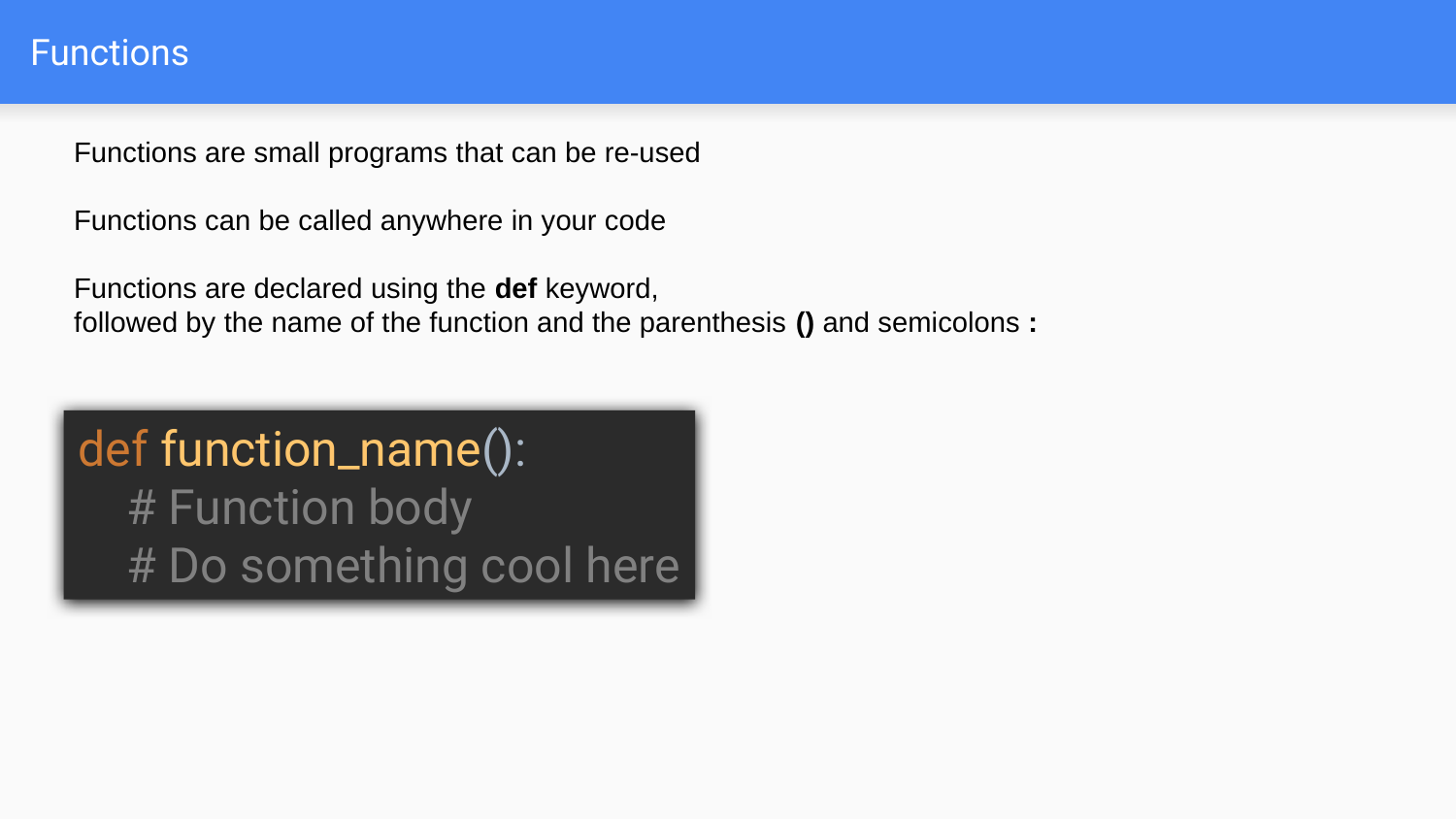

# Functions
Functions are small programs that can be re-used

Functions can be called anywhere in your code

Functions are declared using the def keyword,
followed by the name of the function and the parenthesis () and semicolons :

def function_name():
    # Function body
    # Do something cool here